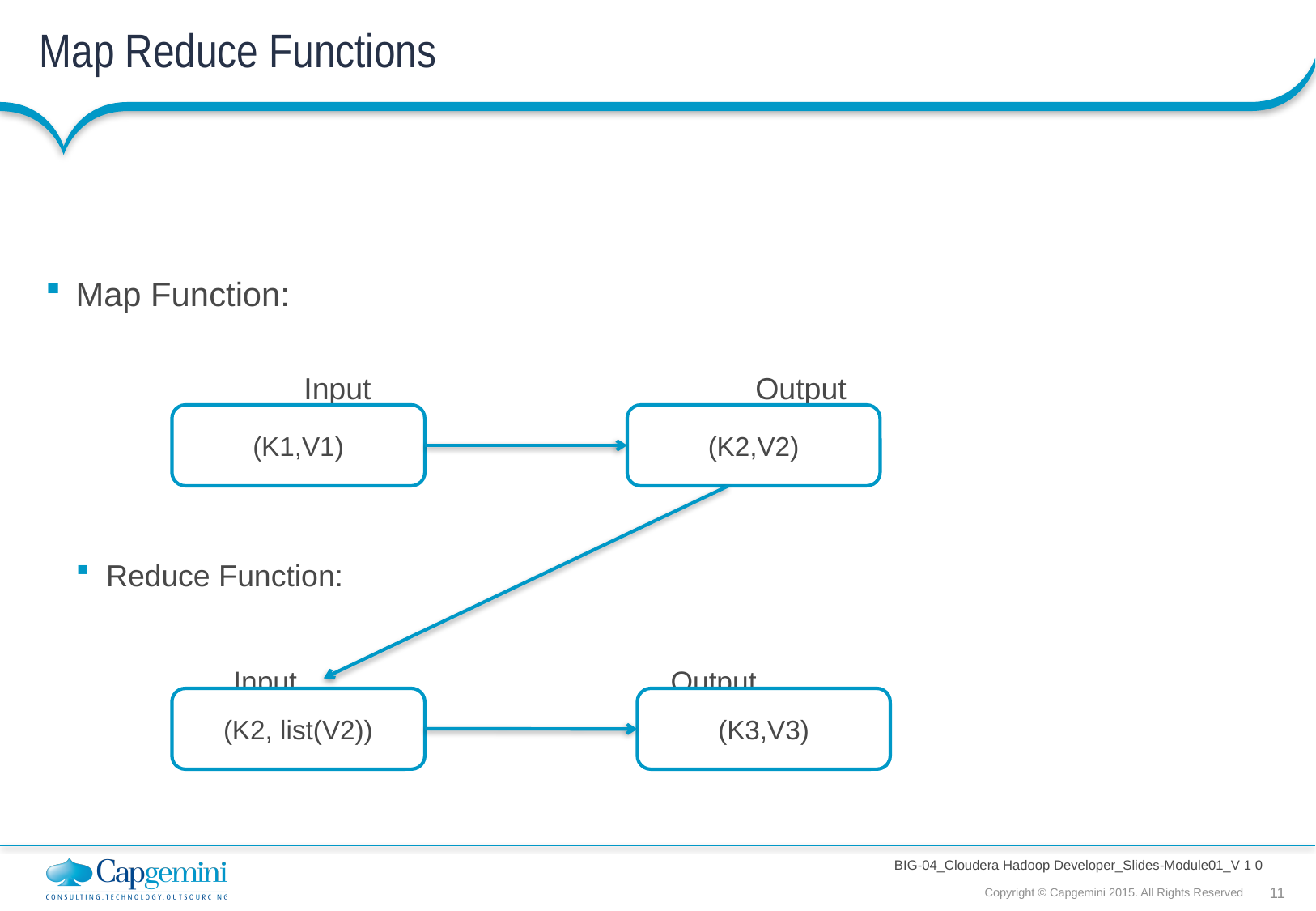

# Map Reduce Functions

Map Function:

		         Input			     Output

Reduce Function:

Input			      Output

(K1,V1)
(K2,V2)

(K2, list(V2))
(K3,V3)